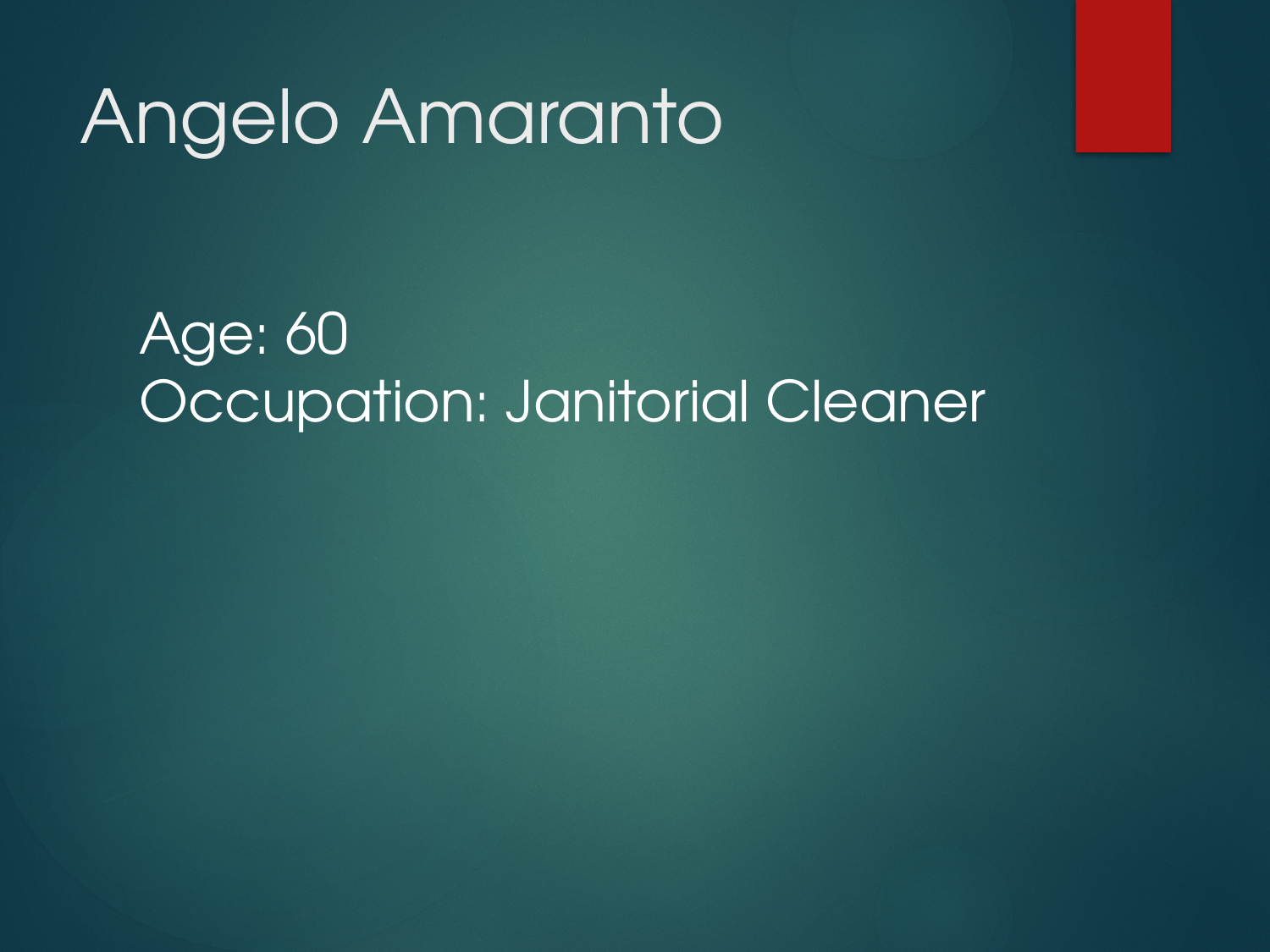

# Angelo Amaranto

Age: 60
Occupation: Janitorial Cleaner